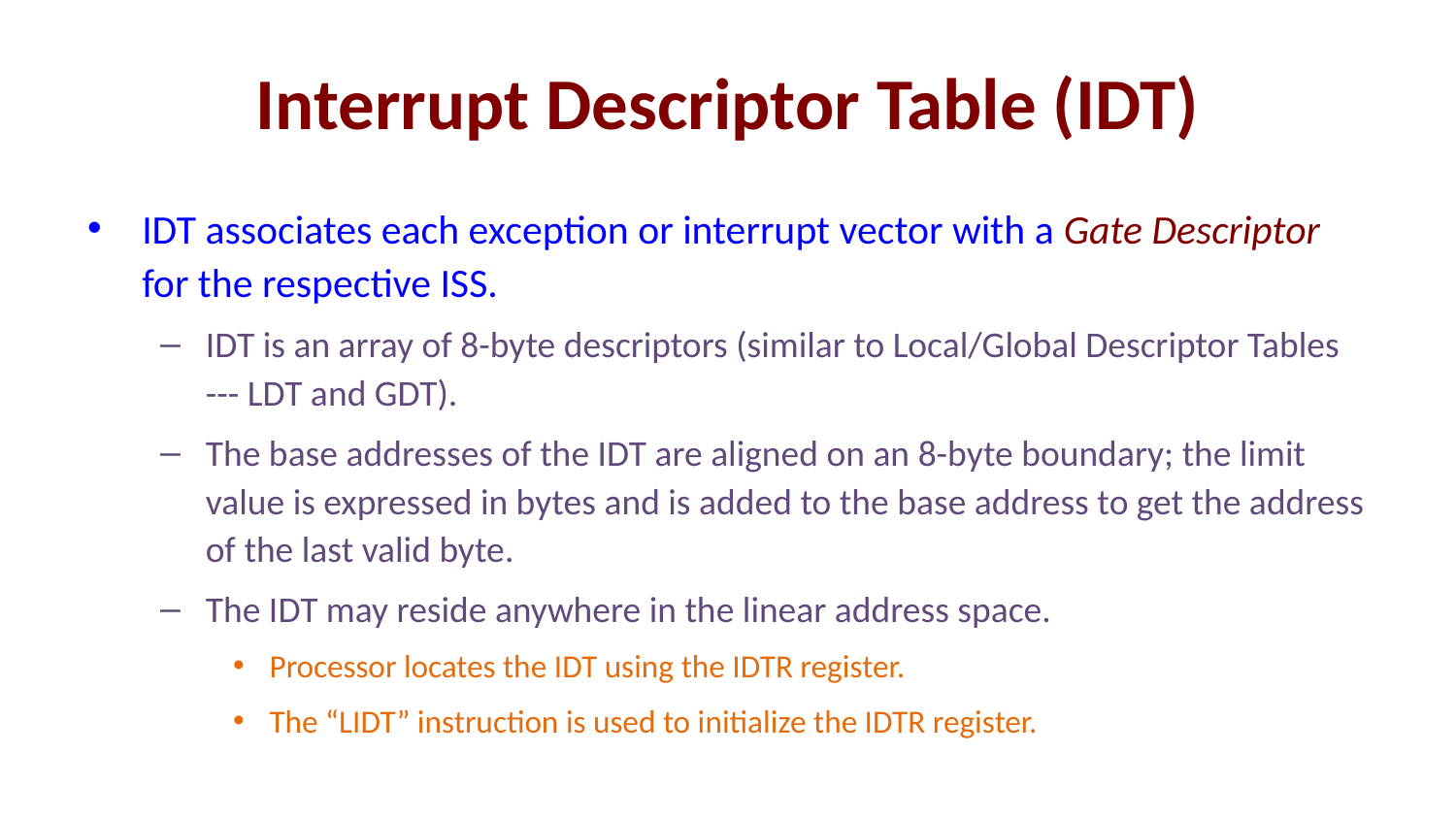

# Interrupt Descriptor Table (IDT)
IDT associates each exception or interrupt vector with a Gate Descriptor for the respective ISS.
IDT is an array of 8-byte descriptors (similar to Local/Global Descriptor Tables --- LDT and GDT).
The base addresses of the IDT are aligned on an 8-byte boundary; the limit value is expressed in bytes and is added to the base address to get the address of the last valid byte.
The IDT may reside anywhere in the linear address space.
Processor locates the IDT using the IDTR register.
The “LIDT” instruction is used to initialize the IDTR register.